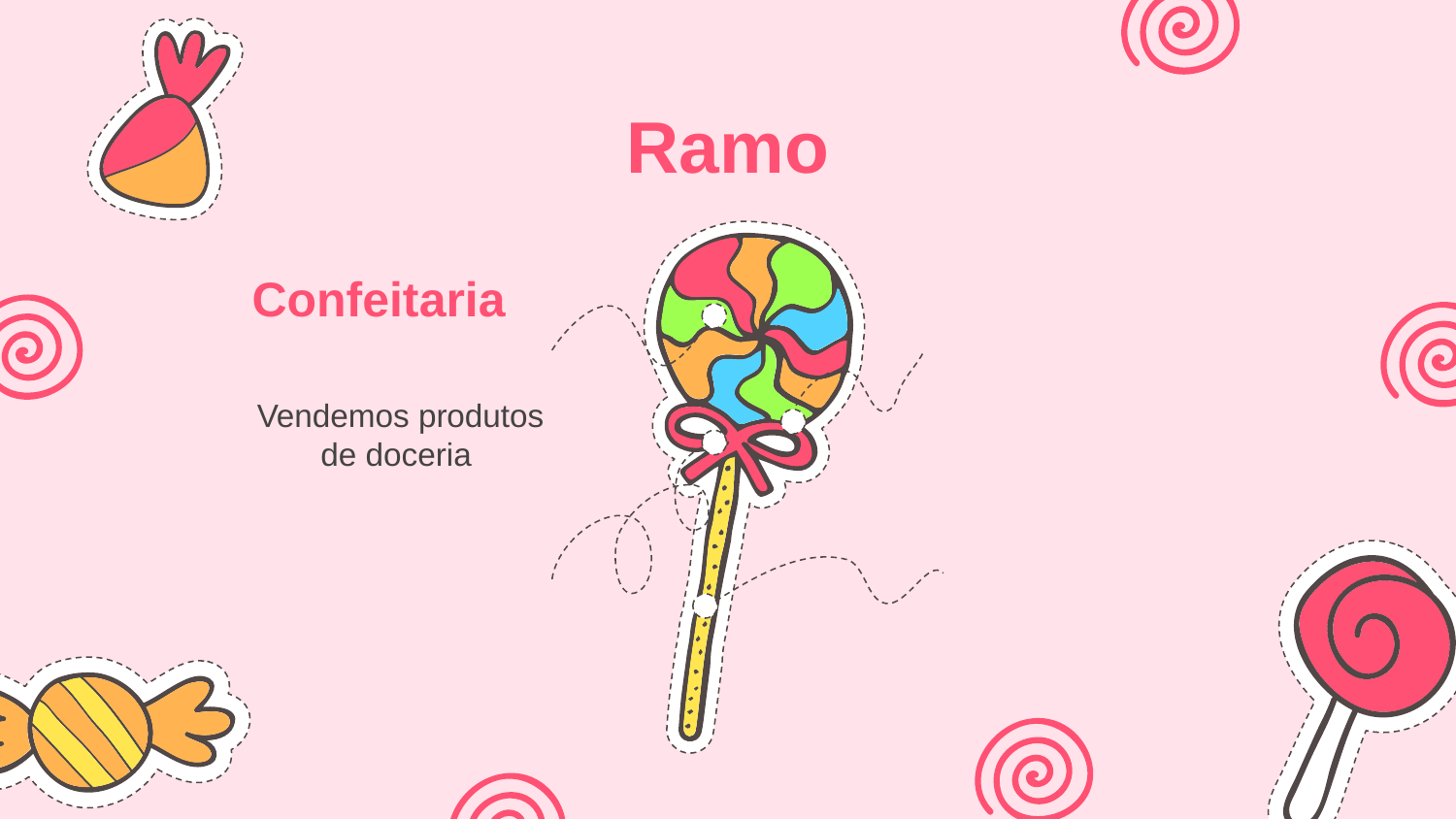

# Ramo

Confeitaria

Vendemos produtos de doceria